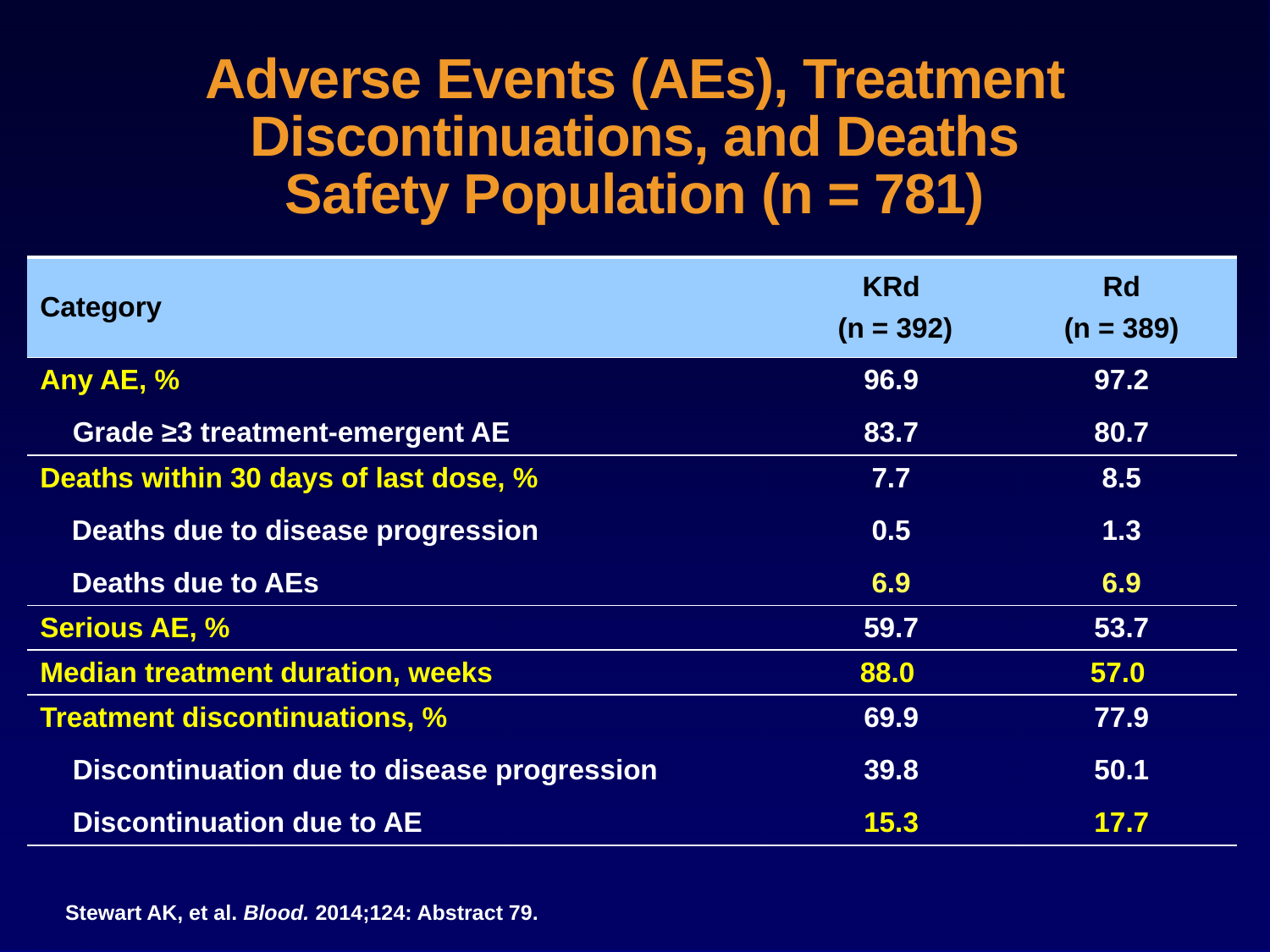

# Adverse Events (AEs), Treatment Discontinuations, and Deaths Safety Population (n = 781)
| Category | KRd (n = 392) | Rd (n = 389) |
| --- | --- | --- |
| Any AE, % Grade ≥3 treatment-emergent AE | 96.9 83.7 | 97.2 80.7 |
| Deaths within 30 days of last dose, % Deaths due to disease progression Deaths due to AEs | 7.7 0.5 6.9 | 8.5 1.3 6.9 |
| Serious AE, % | 59.7 | 53.7 |
| Median treatment duration, weeks | 88.0 | 57.0 |
| Treatment discontinuations, % Discontinuation due to disease progression Discontinuation due to AE | 69.9 39.8 15.3 | 77.9 50.1 17.7 |
Stewart AK, et al. Blood. 2014;124: Abstract 79.